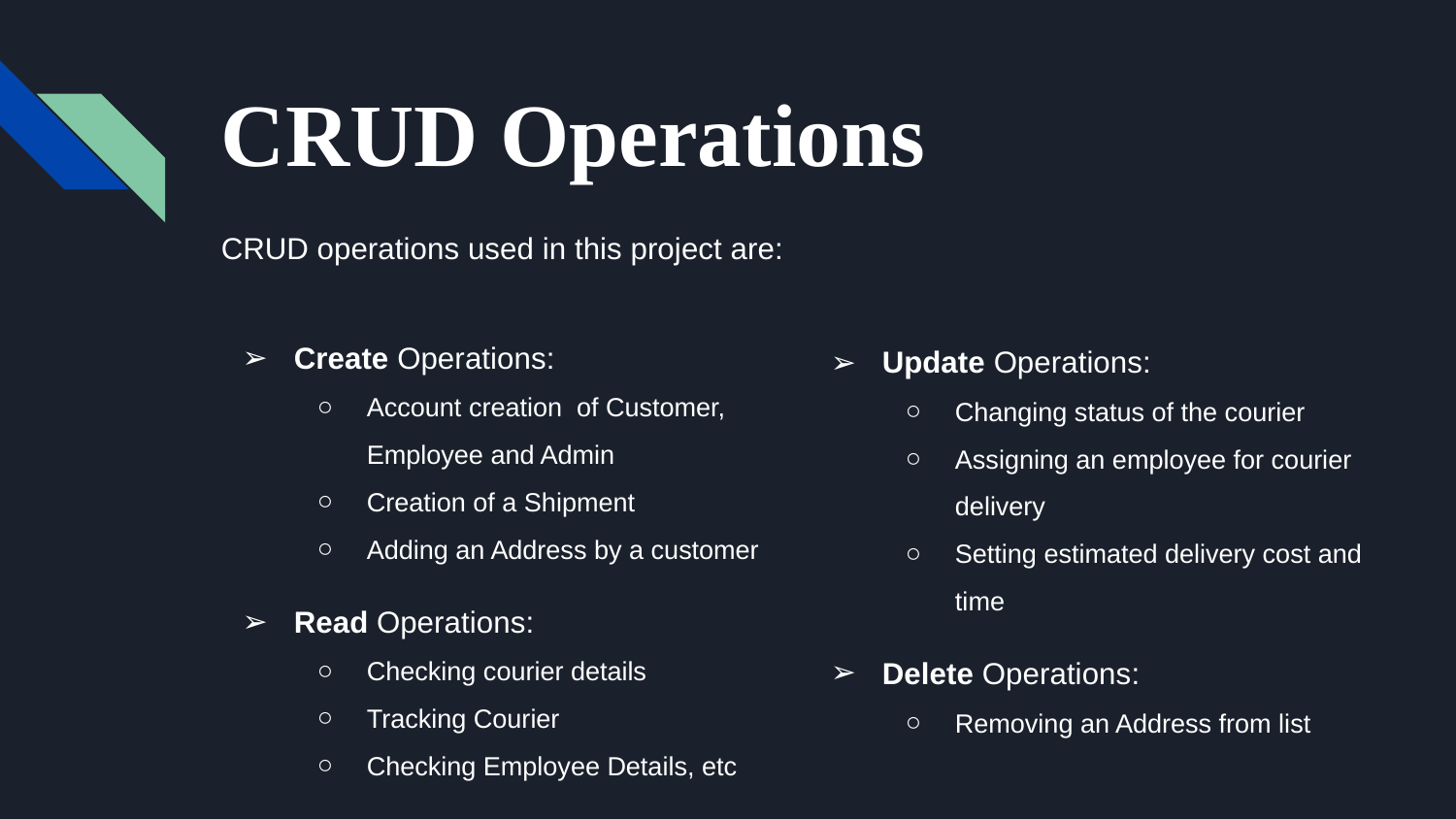

# CRUD Operations
CRUD operations used in this project are:
Create Operations:
Account creation  of Customer, Employee and Admin
Creation of a Shipment
Adding an Address by a customer
Read Operations:
Checking courier details
Tracking Courier
Checking Employee Details, etc

Update Operations:
Changing status of the courier
Assigning an employee for courier delivery
Setting estimated delivery cost and time
Delete Operations:
Removing an Address from list